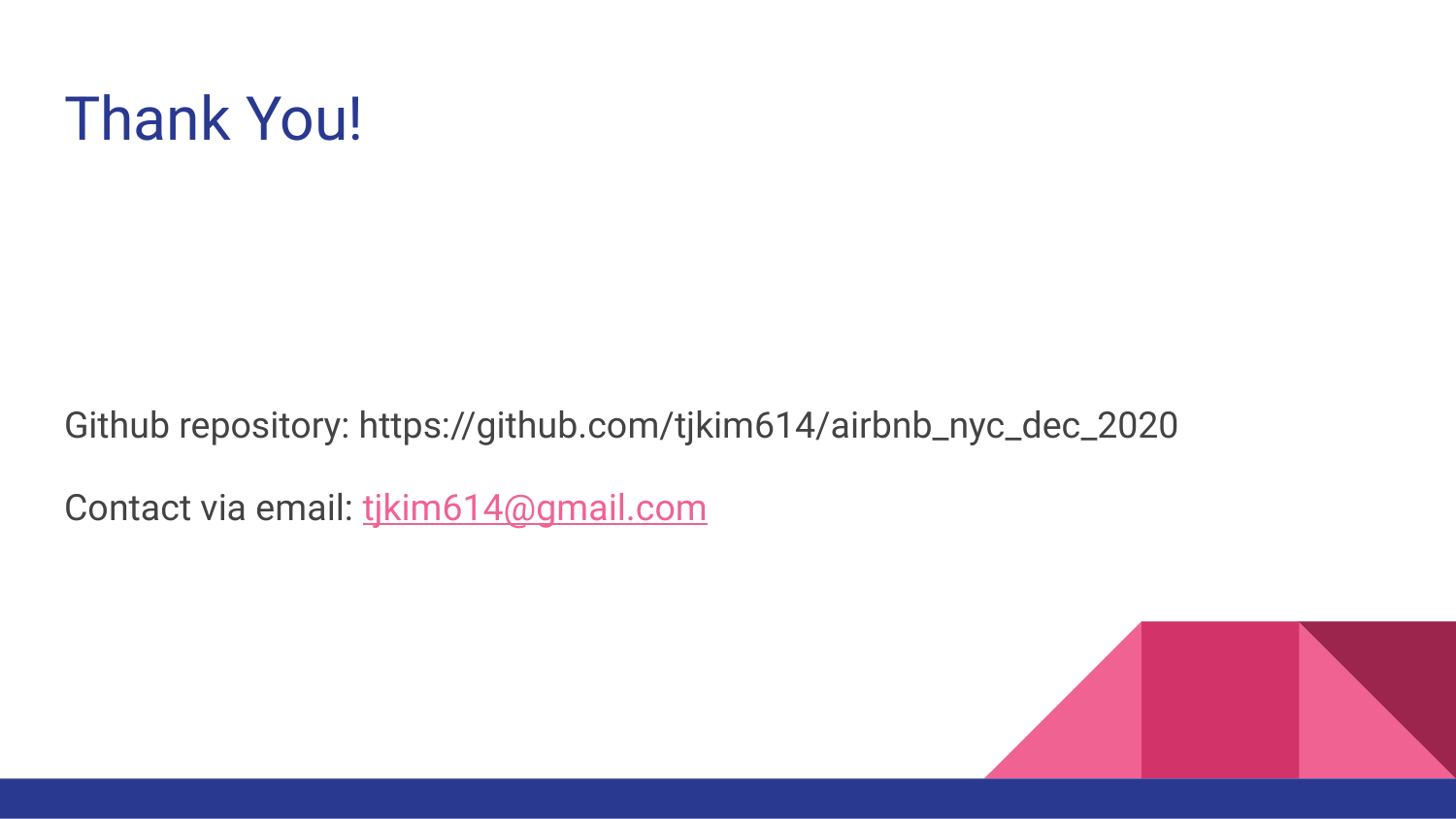

# Thank You!
Github repository: https://github.com/tjkim614/airbnb_nyc_dec_2020
Contact via email: tjkim614@gmail.com